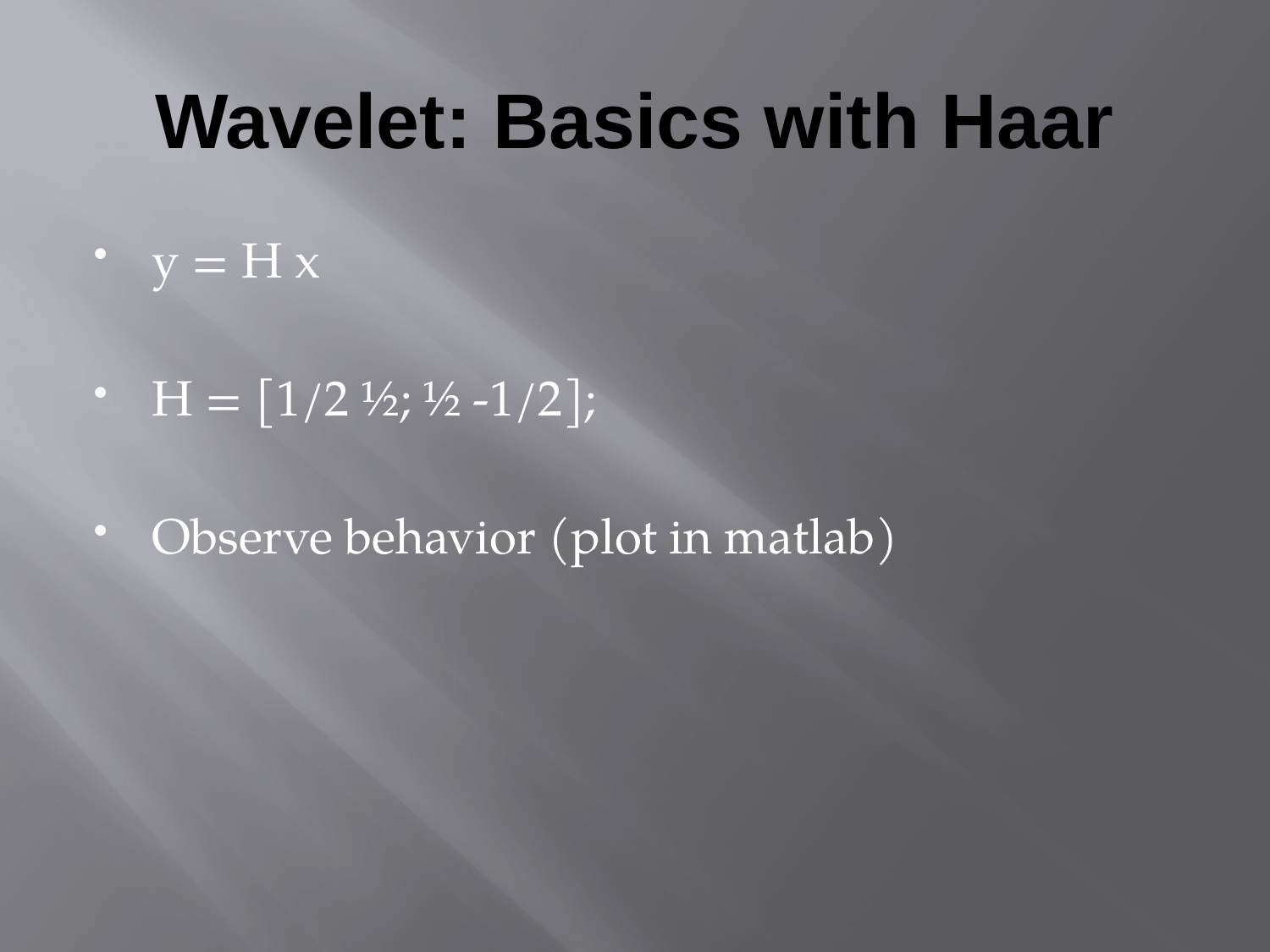

# Wavelet: Basics with Haar
y = H x

H = [1/2 ½; ½ -1/2];

Observe behavior (plot in matlab)